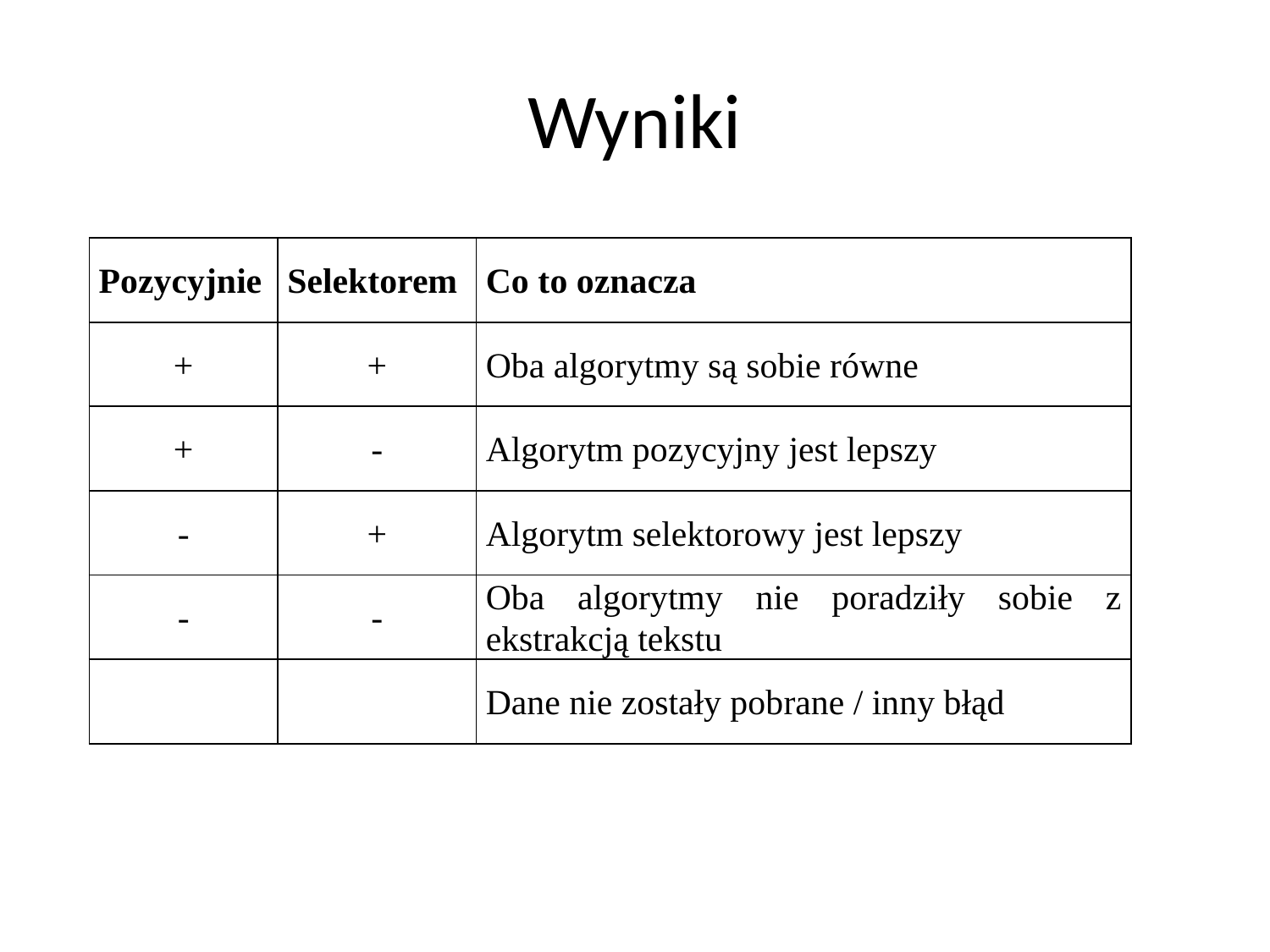

# Wyniki
| Pozycyjnie | Selektorem | Co to oznacza |
| --- | --- | --- |
| + | + | Oba algorytmy są sobie równe |
| + | - | Algorytm pozycyjny jest lepszy |
| - | + | Algorytm selektorowy jest lepszy |
| - | - | Oba algorytmy nie poradziły sobie z ekstrakcją tekstu |
|  |  | Dane nie zostały pobrane / inny błąd |